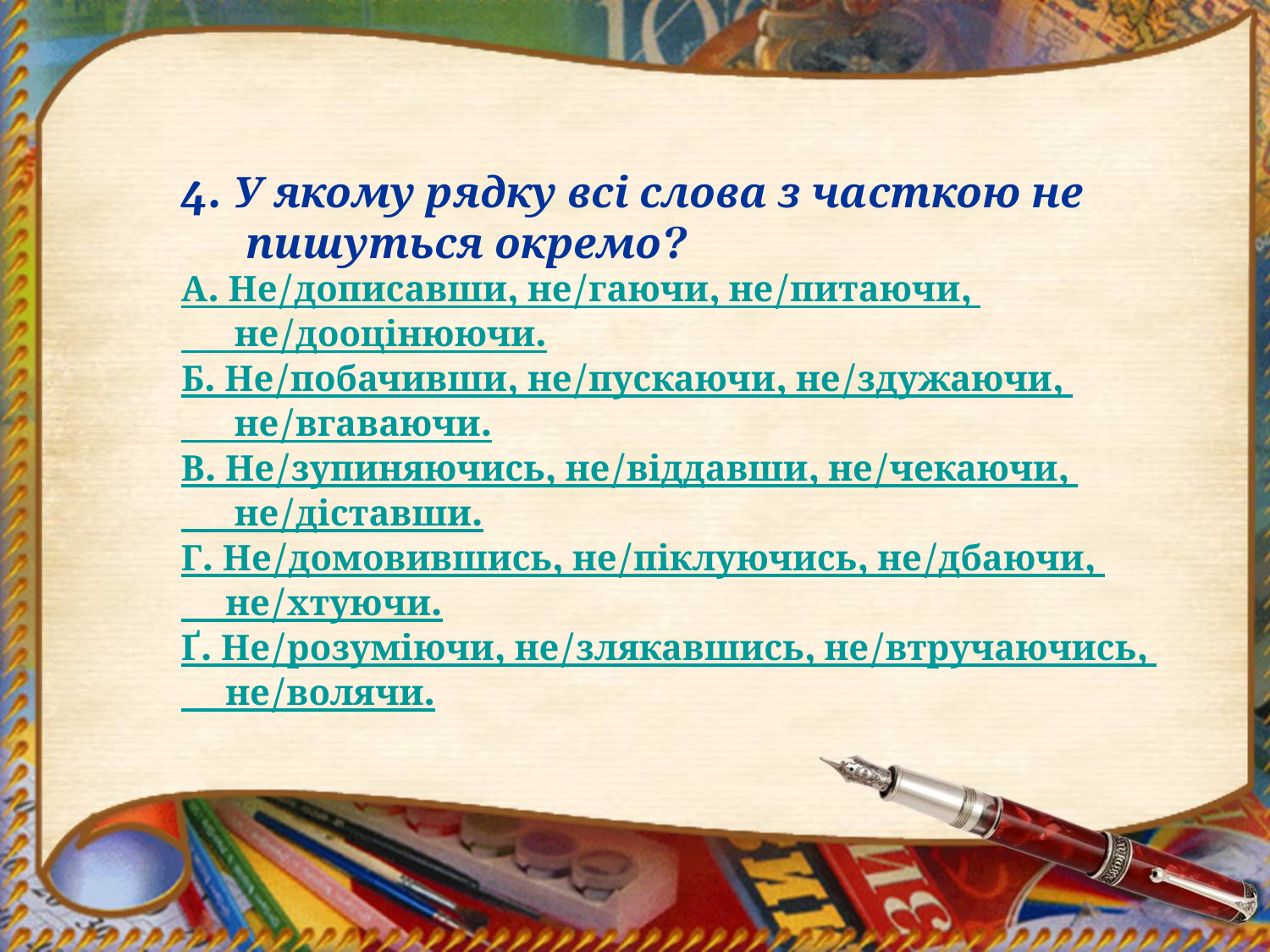

4. У якому рядку всі слова з часткою не
      пишуться окремо?
А. Не/дописавши, не/гаючи, не/питаючи,
      не/дооцінюючи.
Б. Не/побачивши, не/пускаючи, не/здужаючи,
      не/вгаваючи.
В. Не/зупиняючись, не/віддавши, не/чекаючи,
      не/діставши.
Г. Не/домовившись, не/піклуючись, не/дбаючи,
     не/хтуючи.
Ґ. Не/розуміючи, не/злякавшись, не/втручаючись,
     не/волячи.